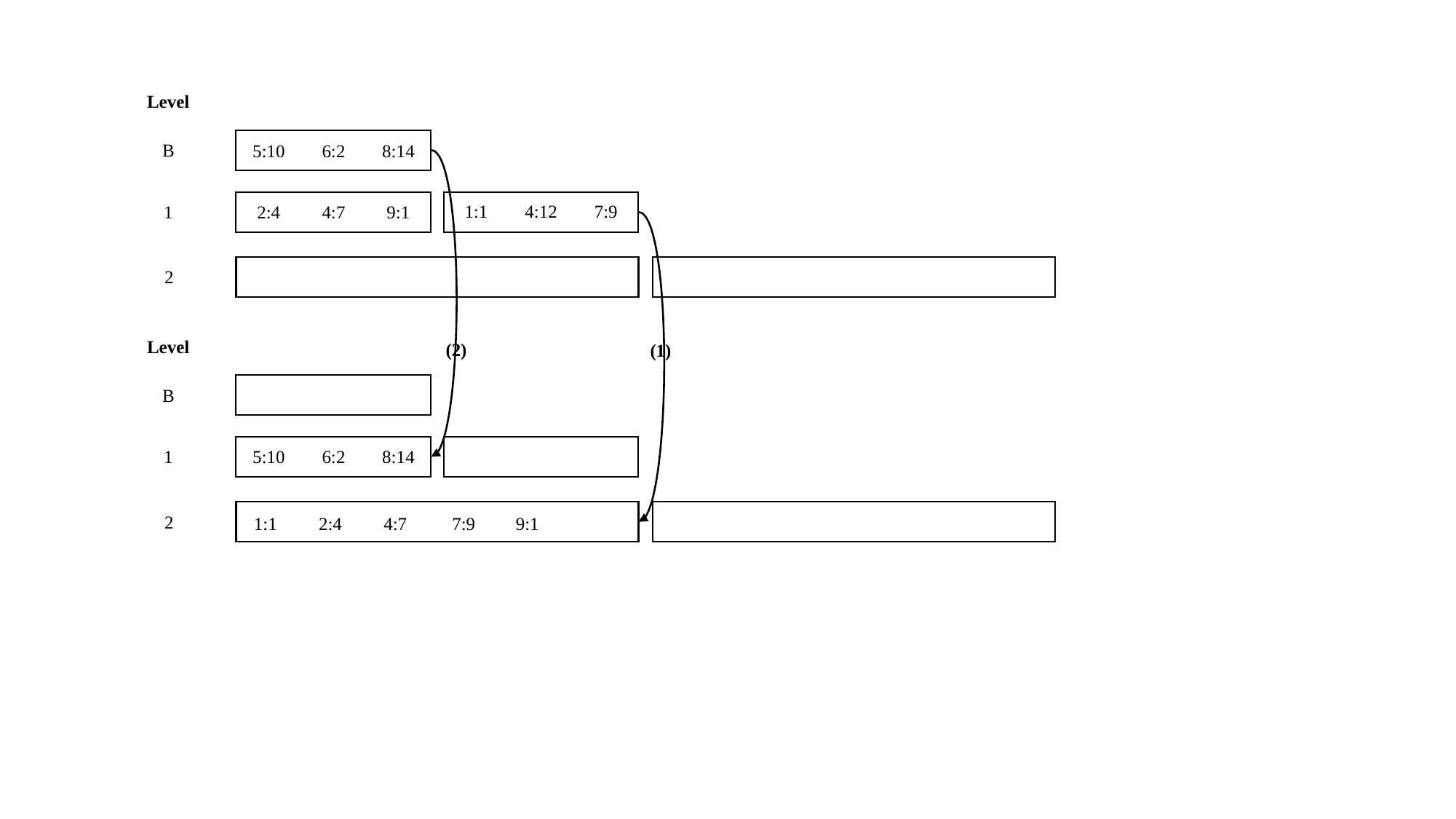

Level

B
5:10
6:2
8:14

1:1
4:12
7:9
1
2:4
4:7
9:1

2
Level
(2)
(1)

B

1
5:10
6:2
8:14

2
1:1
2:4
4:7
7:9
9:1